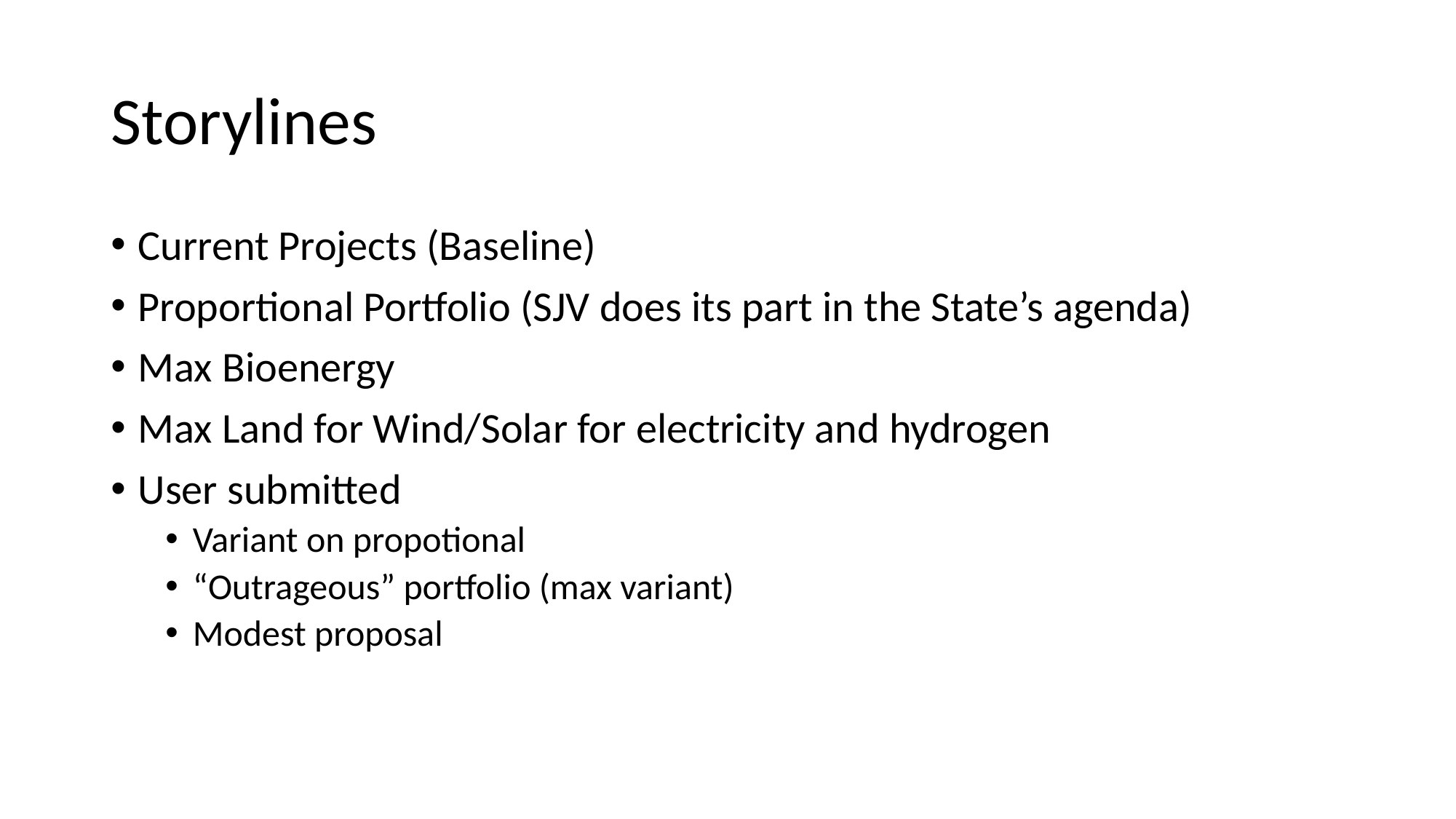

# Storylines
Current Projects (Baseline)
Proportional Portfolio (SJV does its part in the State’s agenda)
Max Bioenergy
Max Land for Wind/Solar for electricity and hydrogen
User submitted
Variant on propotional
“Outrageous” portfolio (max variant)
Modest proposal